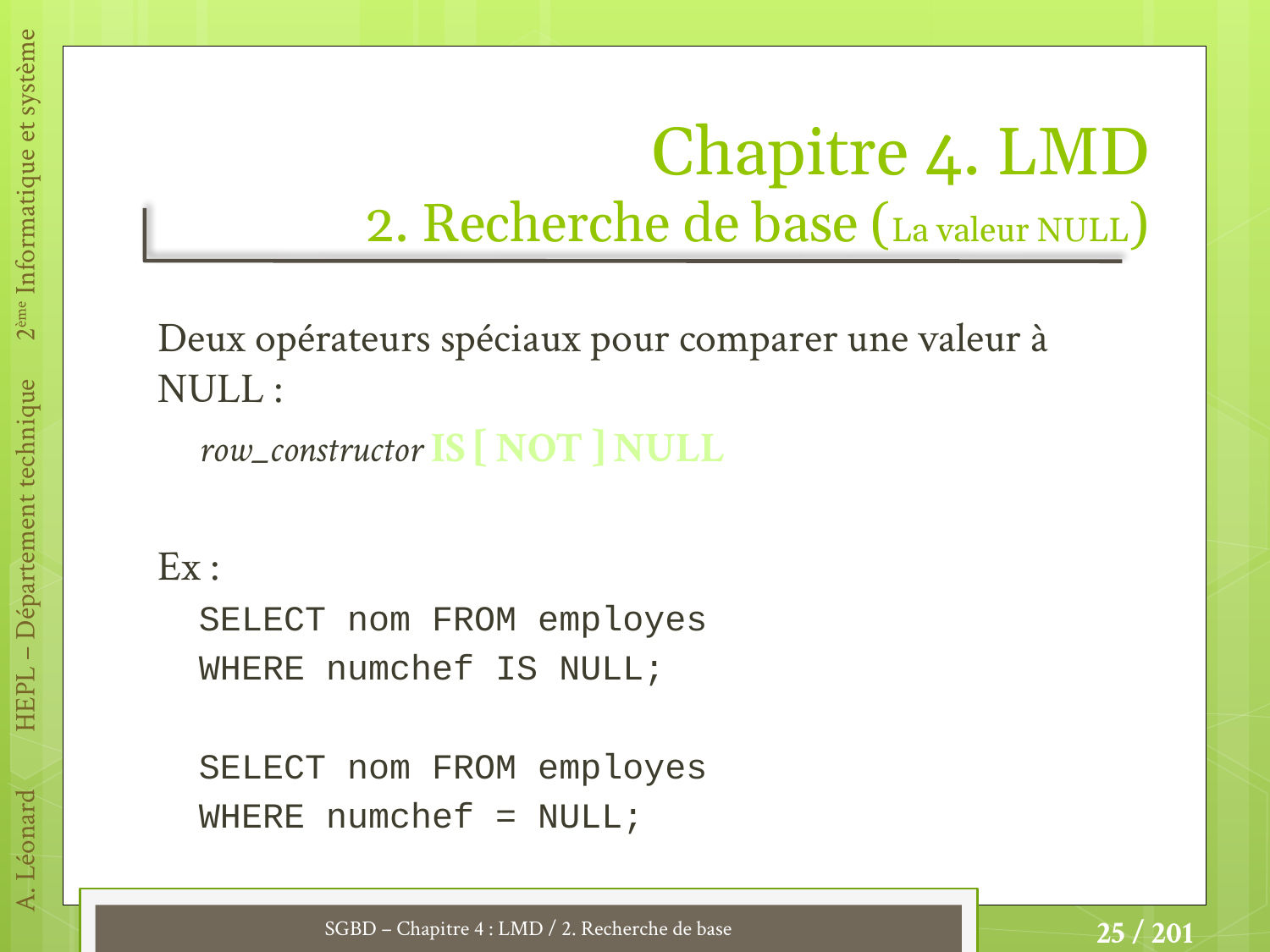

# Chapitre 4. LMD 2. Recherche de base (La valeur NULL)
Deux opérateurs spéciaux pour comparer une valeur à NULL :
row_constructor IS [ NOT ] NULL

Ex :
SELECT nom FROM employes
WHERE numchef IS NULL;

SELECT nom FROM employes
WHERE numchef = NULL;
SGBD – Chapitre 4 : LMD / 2. Recherche de base